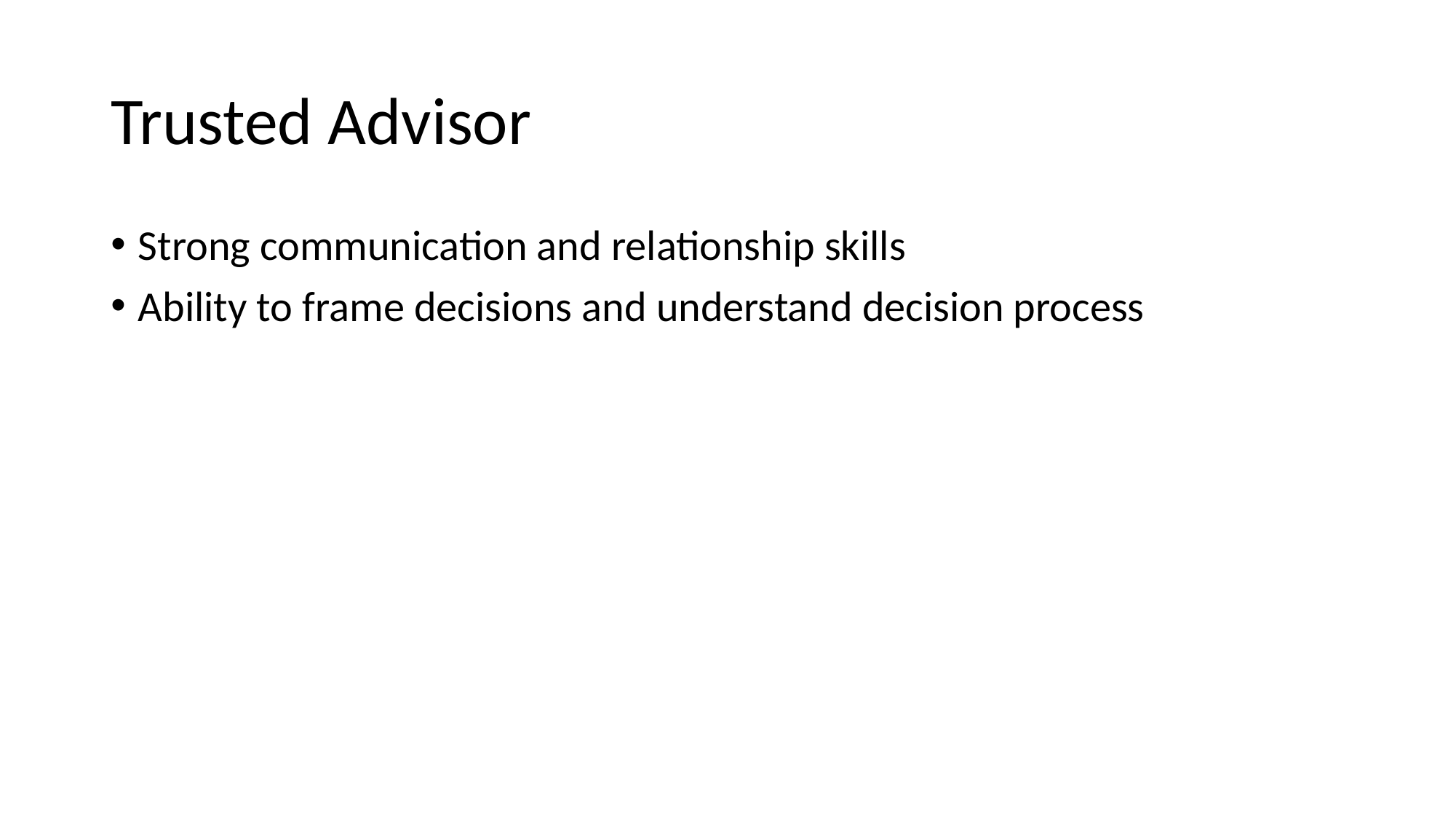

# Trusted Advisor
Strong communication and relationship skills
Ability to frame decisions and understand decision process